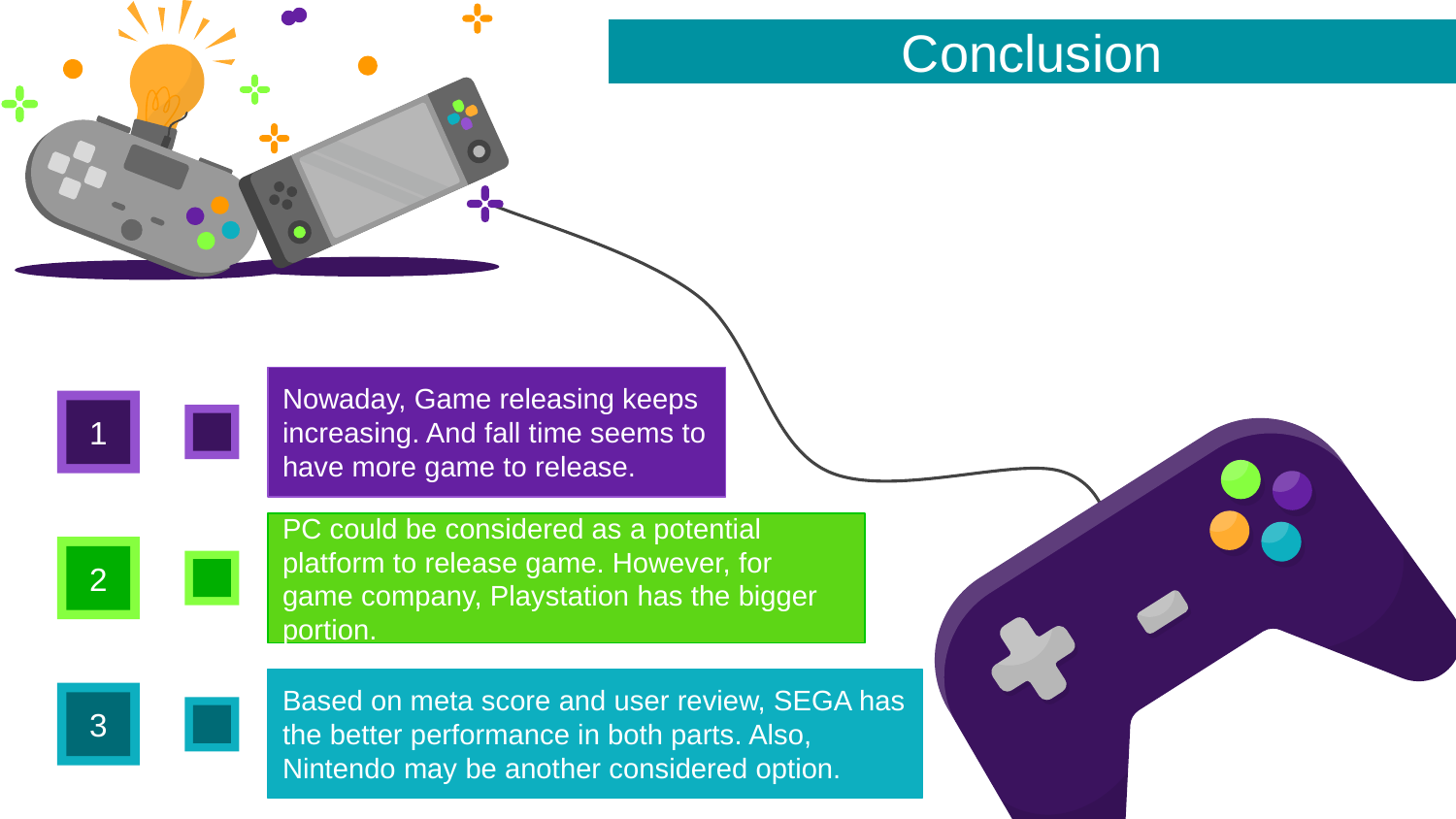

# Conclusion

1
Nowaday, Game releasing keeps increasing. And fall time seems to have more game to release.

2
PC could be considered as a potential platform to release game. However, for game company, Playstation has the bigger portion.

3
Based on meta score and user review, SEGA has the better performance in both parts. Also, Nintendo may be another considered option.